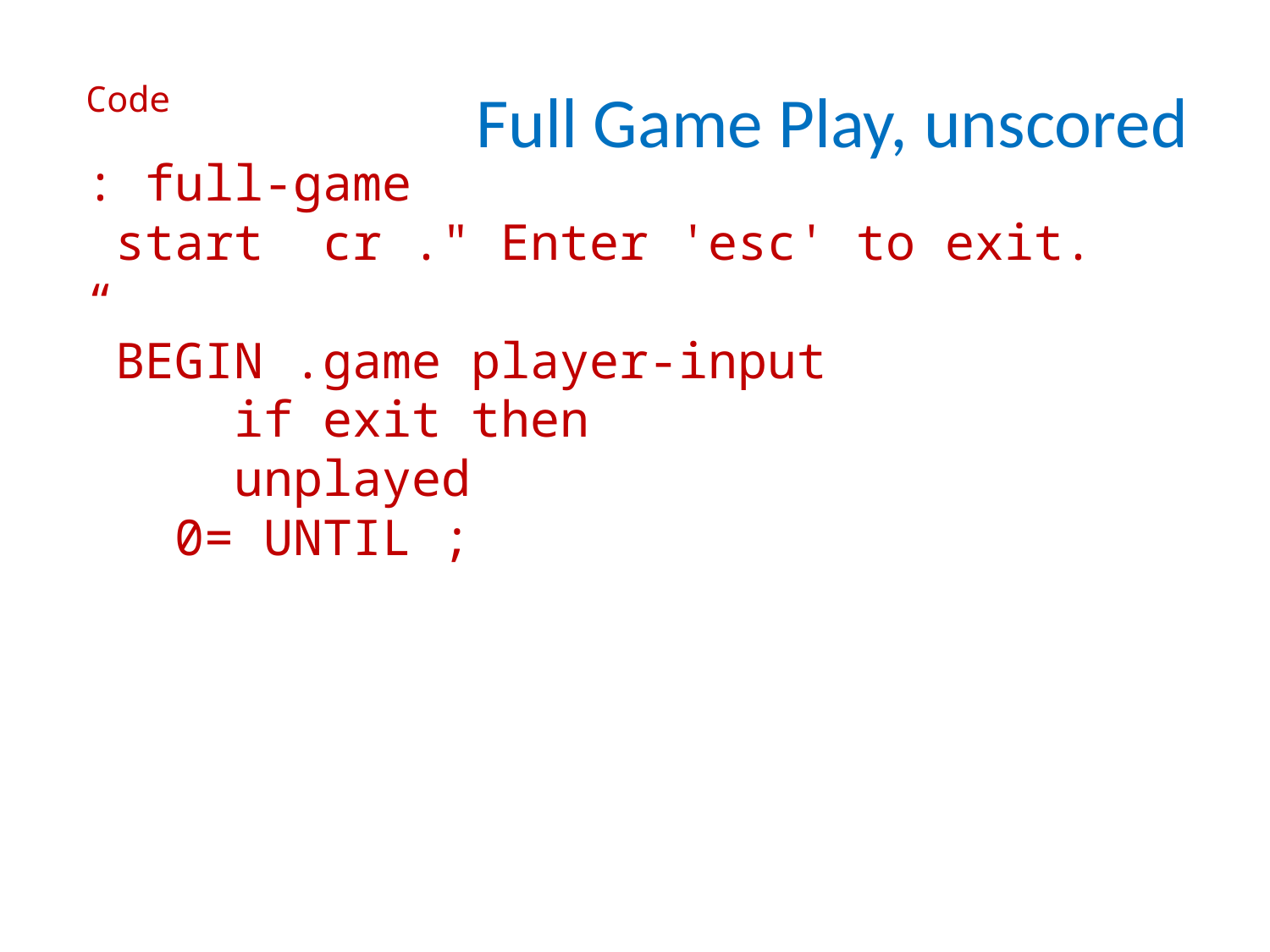

Code
: full-game
 start  cr ." Enter 'esc' to exit. “
 BEGIN .game player-input
     if exit then
     unplayed
   0= UNTIL ;
Full Game Play, unscored